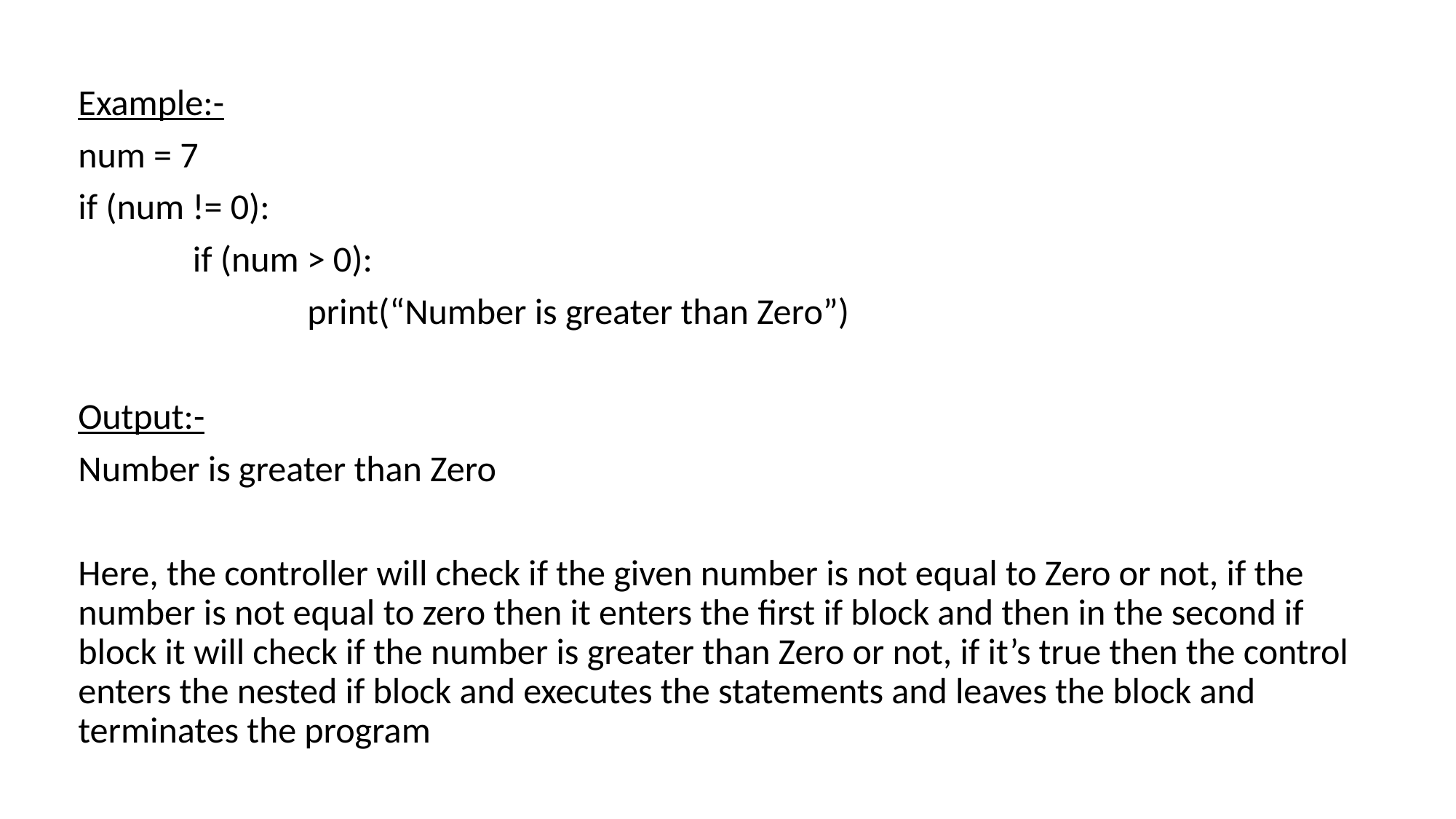

Example:-
num = 7
if (num != 0):
              if (num > 0):
                            print(“Number is greater than Zero”)

Output:-
Number is greater than Zero

Here, the controller will check if the given number is not equal to Zero or not, if the number is not equal to zero then it enters the first if block and then in the second if block it will check if the number is greater than Zero or not, if it’s true then the control enters the nested if block and executes the statements and leaves the block and terminates the program